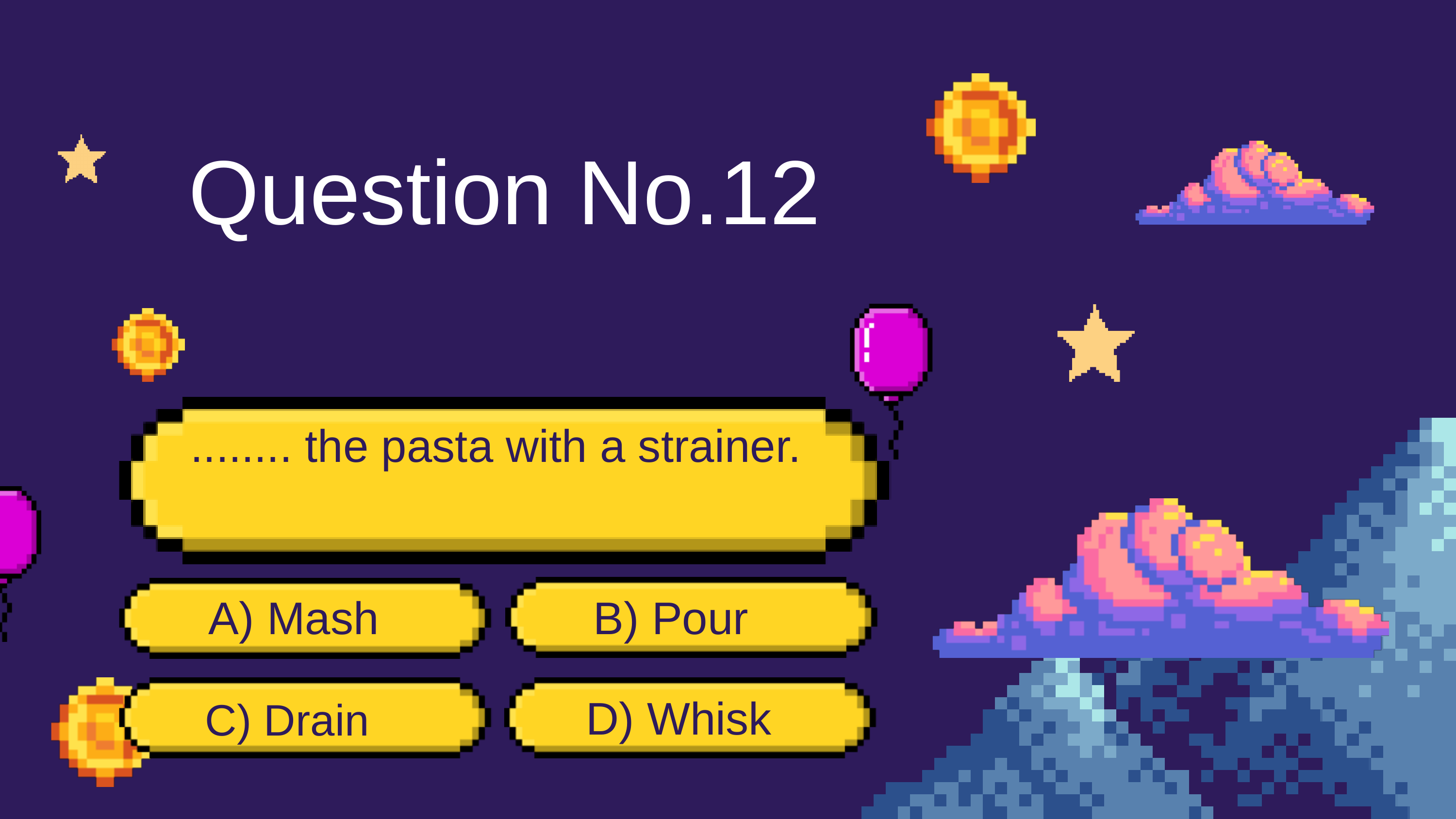

Question No.12

........ the pasta with a strainer.

A) Mash
B) Pour

D) Whisk
C) Drain